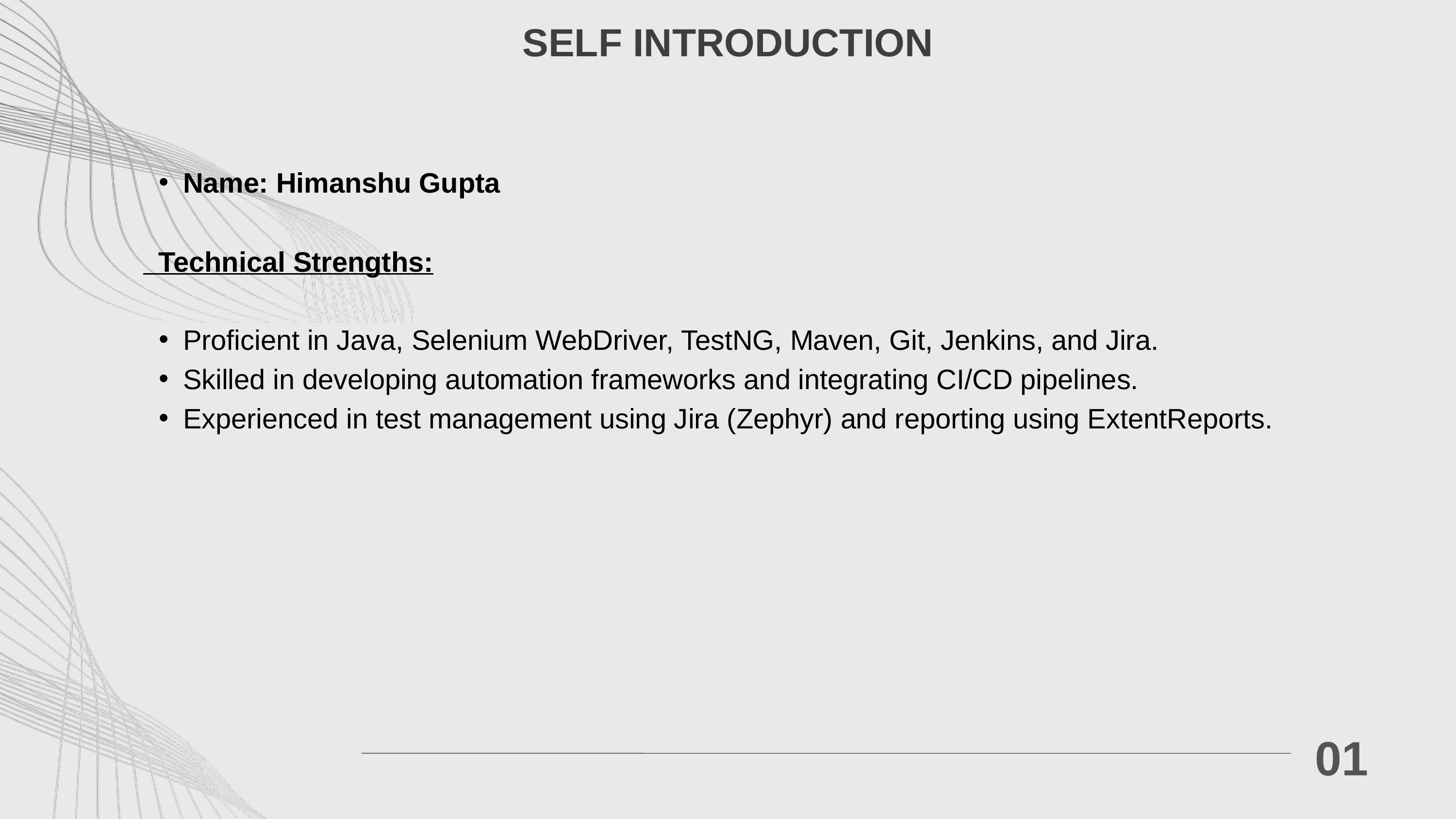

SELF INTRODUCTION
Name: Himanshu Gupta

   Technical Strengths:

Proficient in Java, Selenium WebDriver, TestNG, Maven, Git, Jenkins, and Jira.
Skilled in developing automation frameworks and integrating CI/CD pipelines.
Experienced in test management using Jira (Zephyr) and reporting using ExtentReports.

01